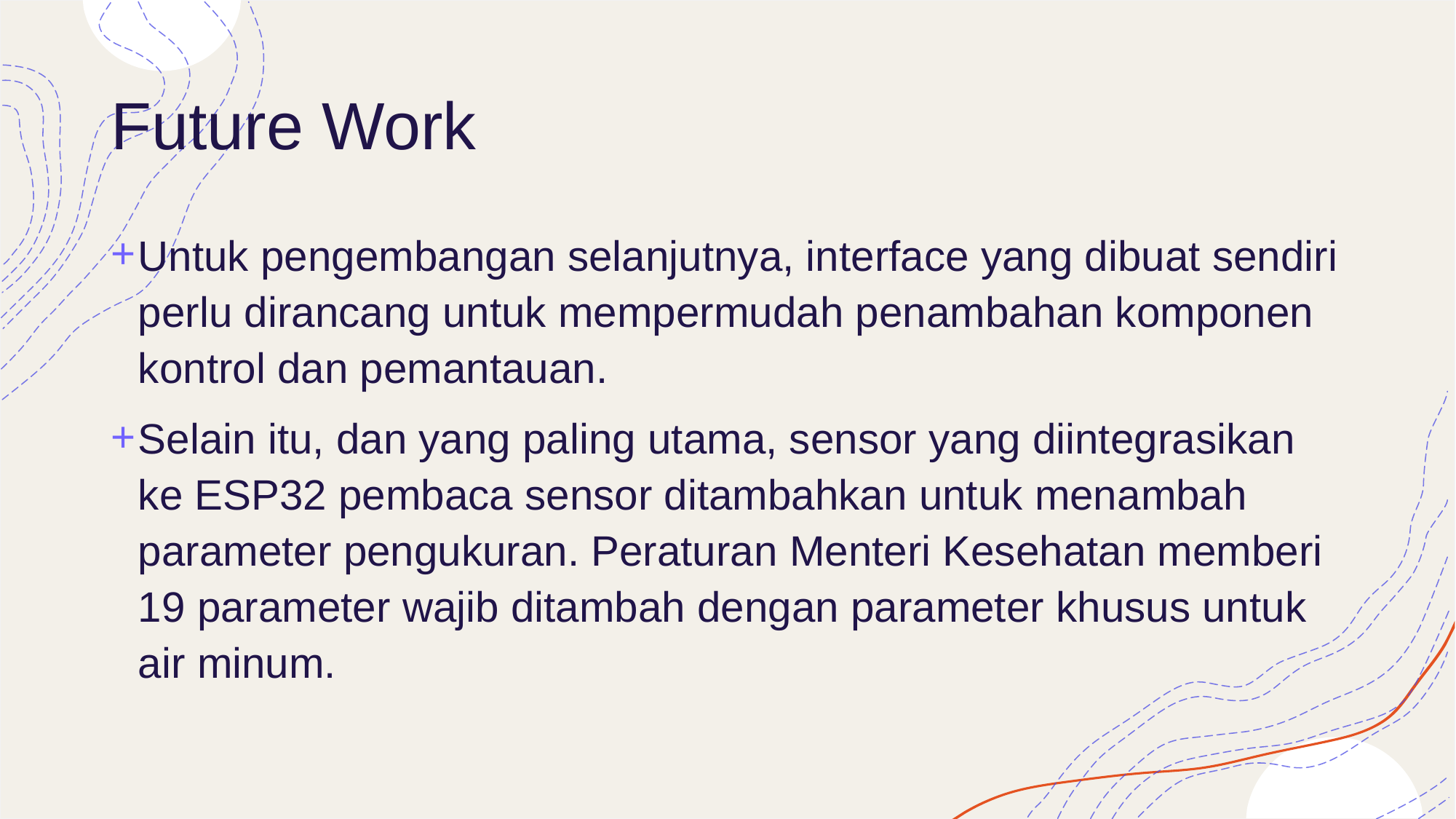

# Future Work
Untuk pengembangan selanjutnya, interface yang dibuat sendiri perlu dirancang untuk mempermudah penambahan komponen kontrol dan pemantauan.
Selain itu, dan yang paling utama, sensor yang diintegrasikan ke ESP32 pembaca sensor ditambahkan untuk menambah parameter pengukuran. Peraturan Menteri Kesehatan memberi 19 parameter wajib ditambah dengan parameter khusus untuk air minum.